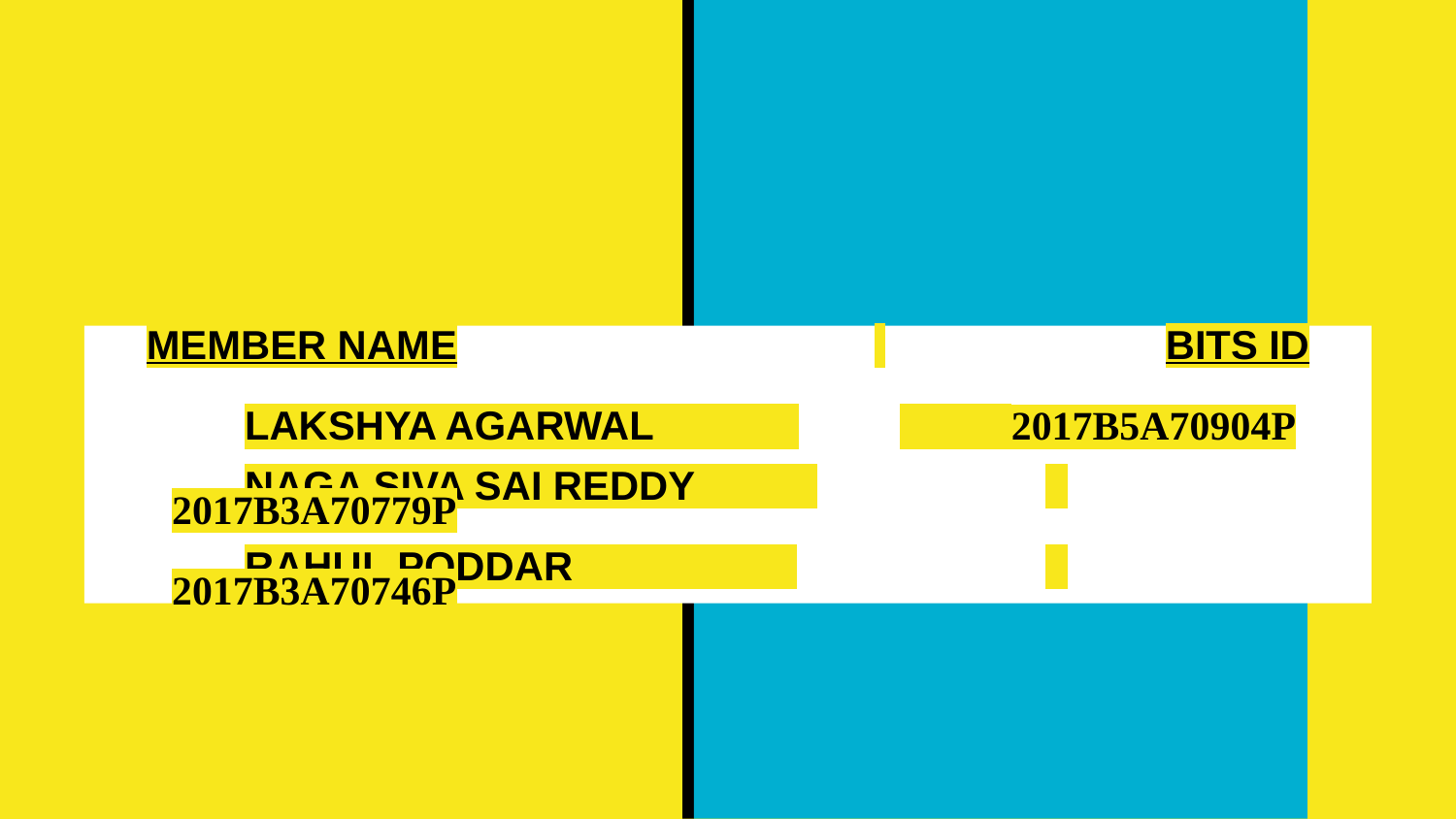

# MEMBER NAME			 		BITS ID
LAKSHYA AGARWAL             	          2017B5A70904P
NAGA SIVA SAI REDDY           		   2017B3A70779P
RAHUL PODDAR                    		   2017B3A70746P